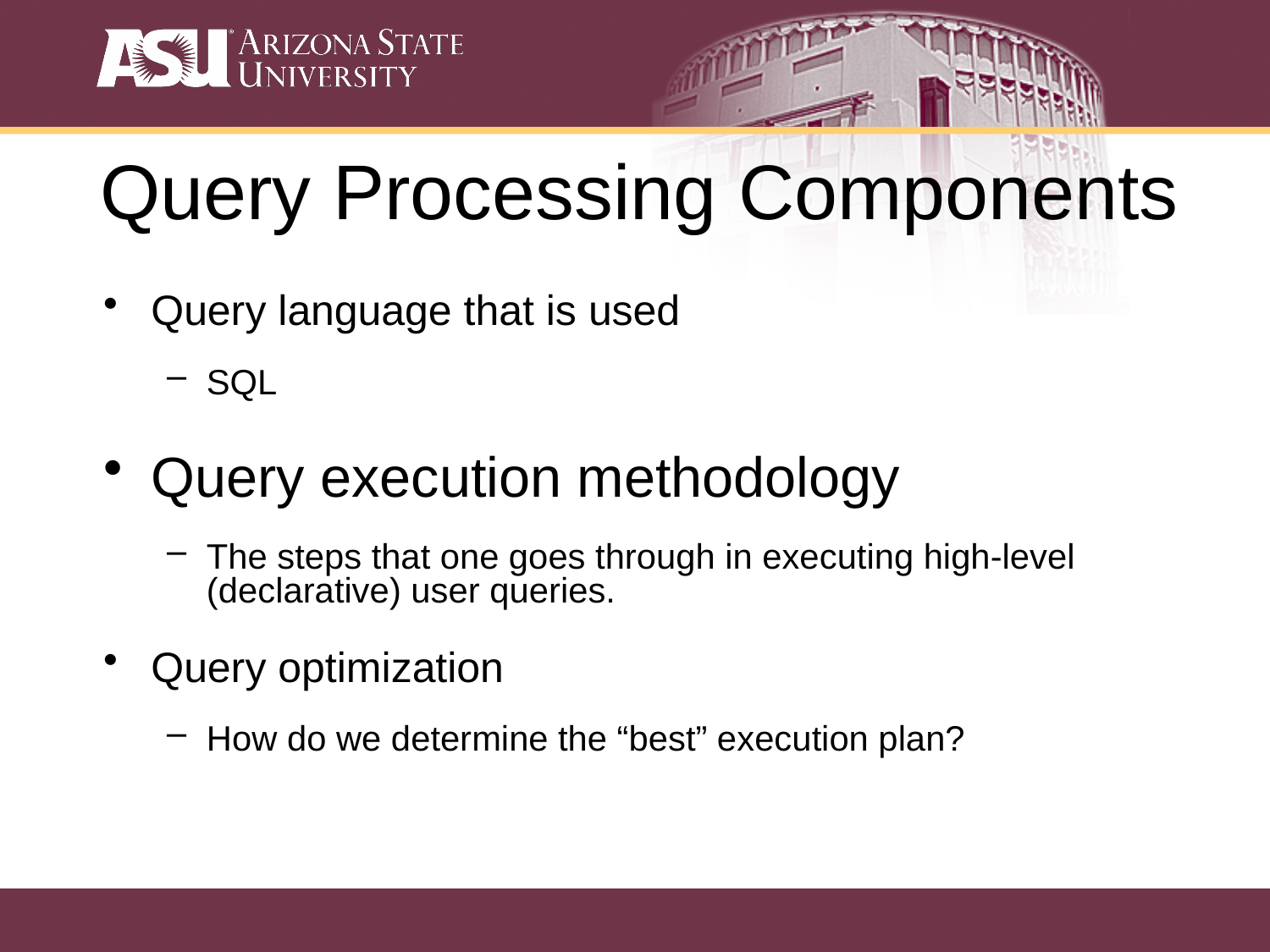

Query Processing Components
Query language that is used
SQL
Query execution methodology
The steps that one goes through in executing high-level (declarative) user queries.
Query optimization
How do we determine the “best” execution plan?